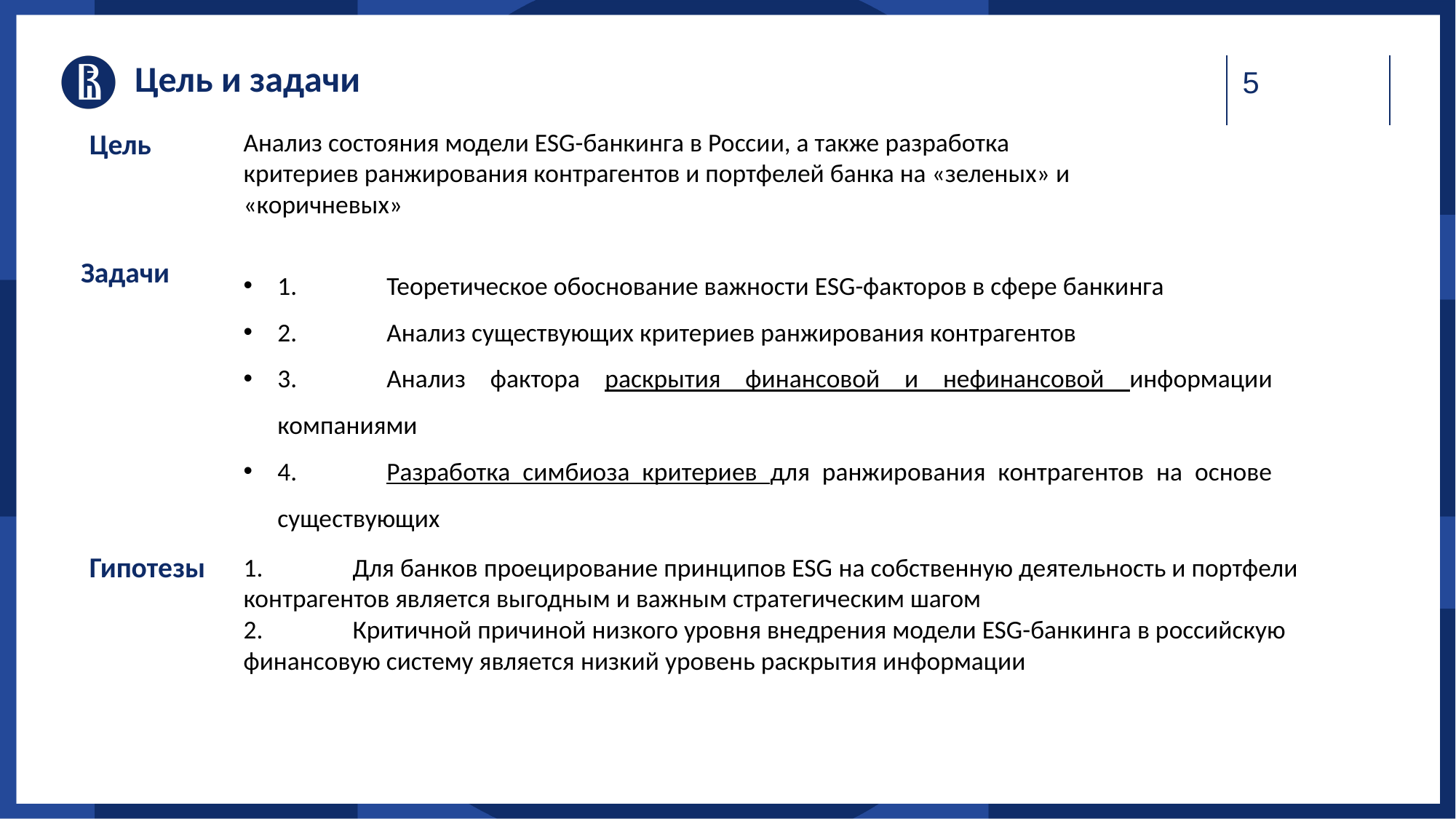

Заголовок слайда Calibri 24
# Цель и задачи
Цель
Анализ состояния модели ESG-банкинга в России, а также разработка критериев ранжирования контрагентов и портфелей банка на «зеленых» и «коричневых»
Заголовки в тексте Calibri 19
Задачи
1.	Теоретическое обоснование важности ESG-факторов в сфере банкинга
2.	Анализ существующих критериев ранжирования контрагентов
3.	Анализ фактора раскрытия финансовой и нефинансовой информации компаниями
4.	Разработка симбиоза критериев для ранжирования контрагентов на основе существующих
Важная мысль Calibri Light 17
Гипотезы
1.	Для банков проецирование принципов ESG на собственную деятельность и портфели контрагентов является выгодным и важным стратегическим шагом
2.	Критичной причиной низкого уровня внедрения модели ESG-банкинга в российскую финансовую систему является низкий уровень раскрытия информации